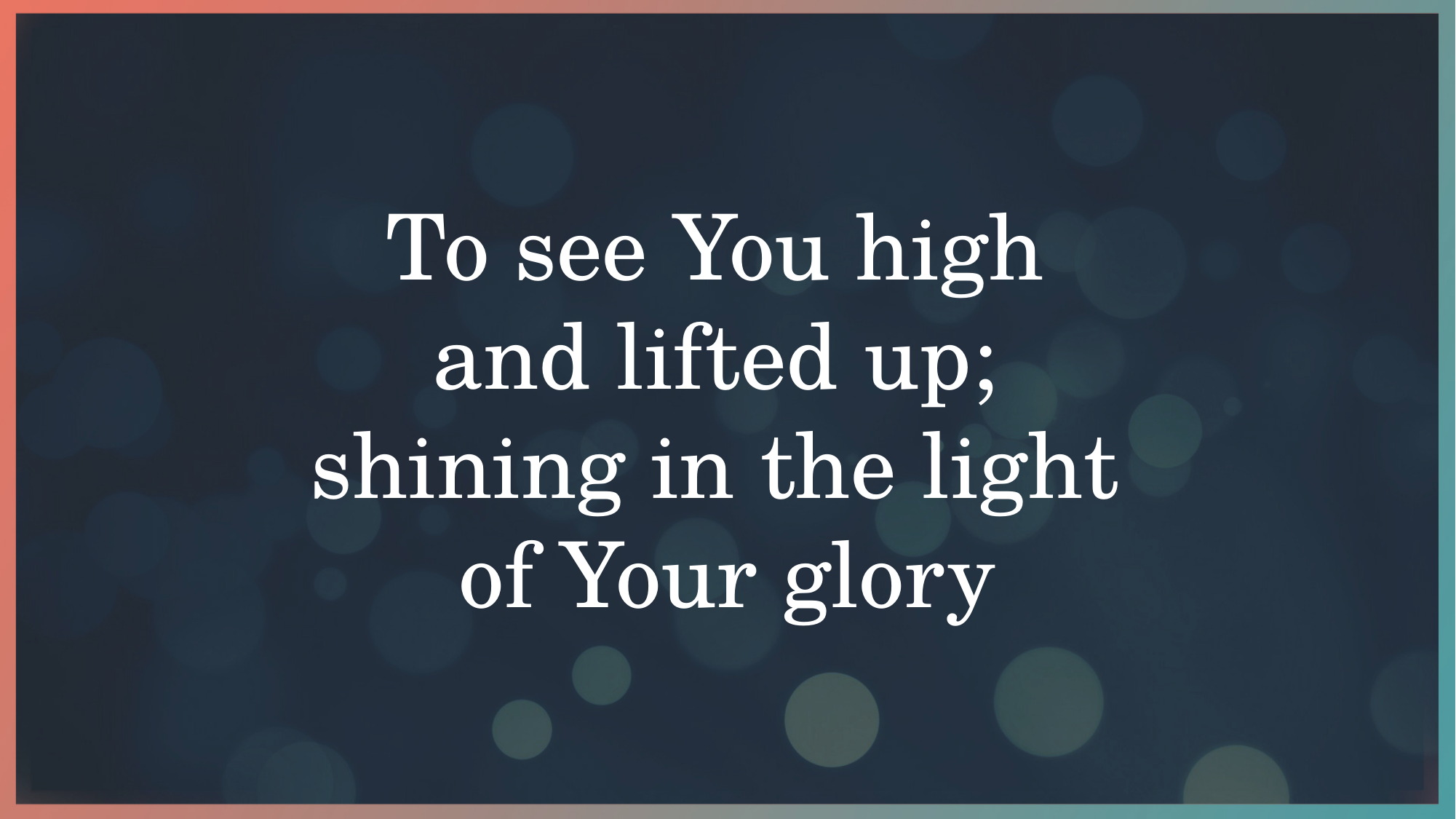

To see You high
and lifted up;
shining in the light
of Your glory